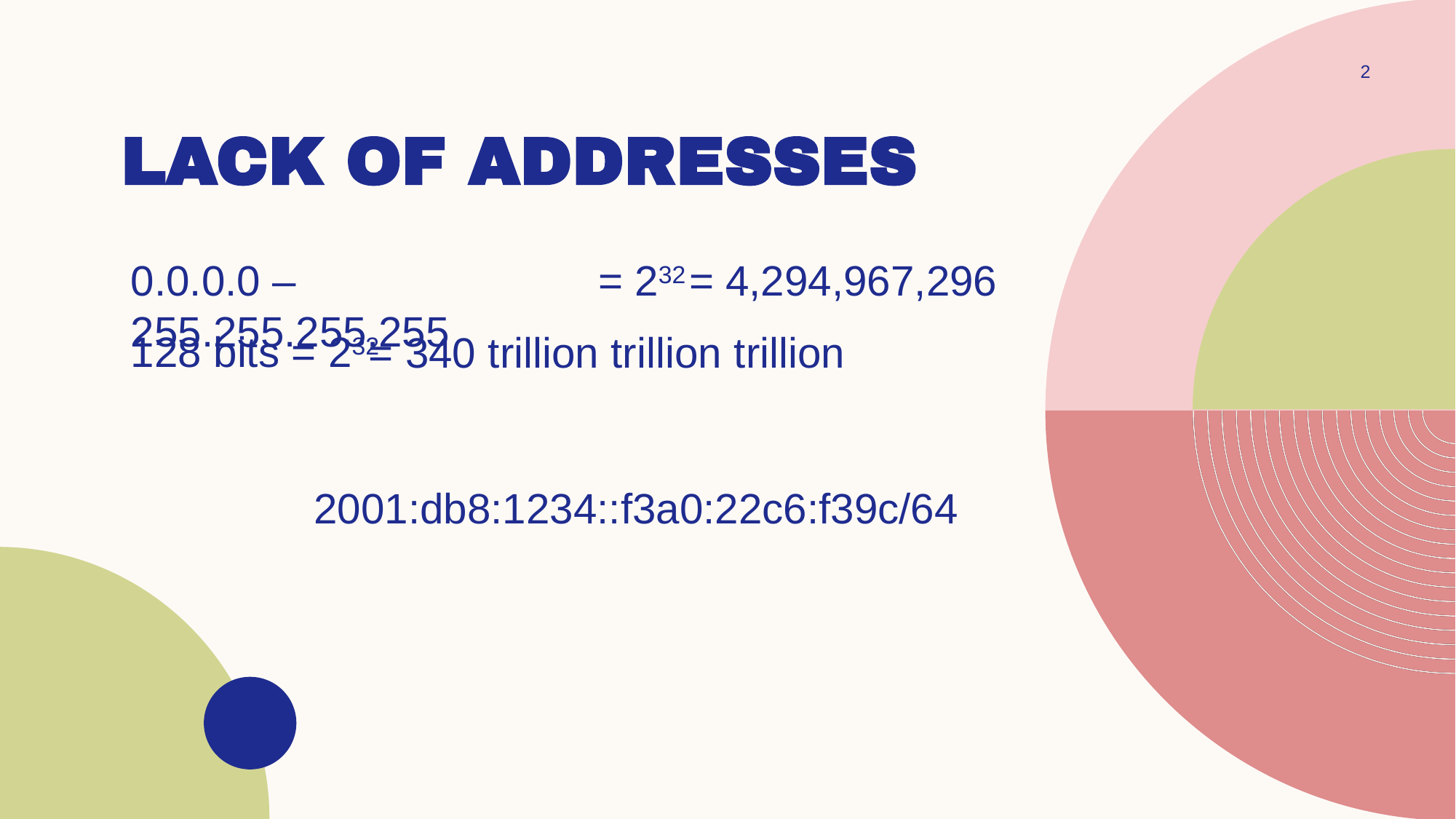

2
# LACK OF ADDRESSES
0.0.0.0 – 255.255.255.255

= 232

= 4,294,967,296

128 bits = 232

= 340 trillion trillion trillion

2001:db8:1234::f3a0:22c6:f39c/64